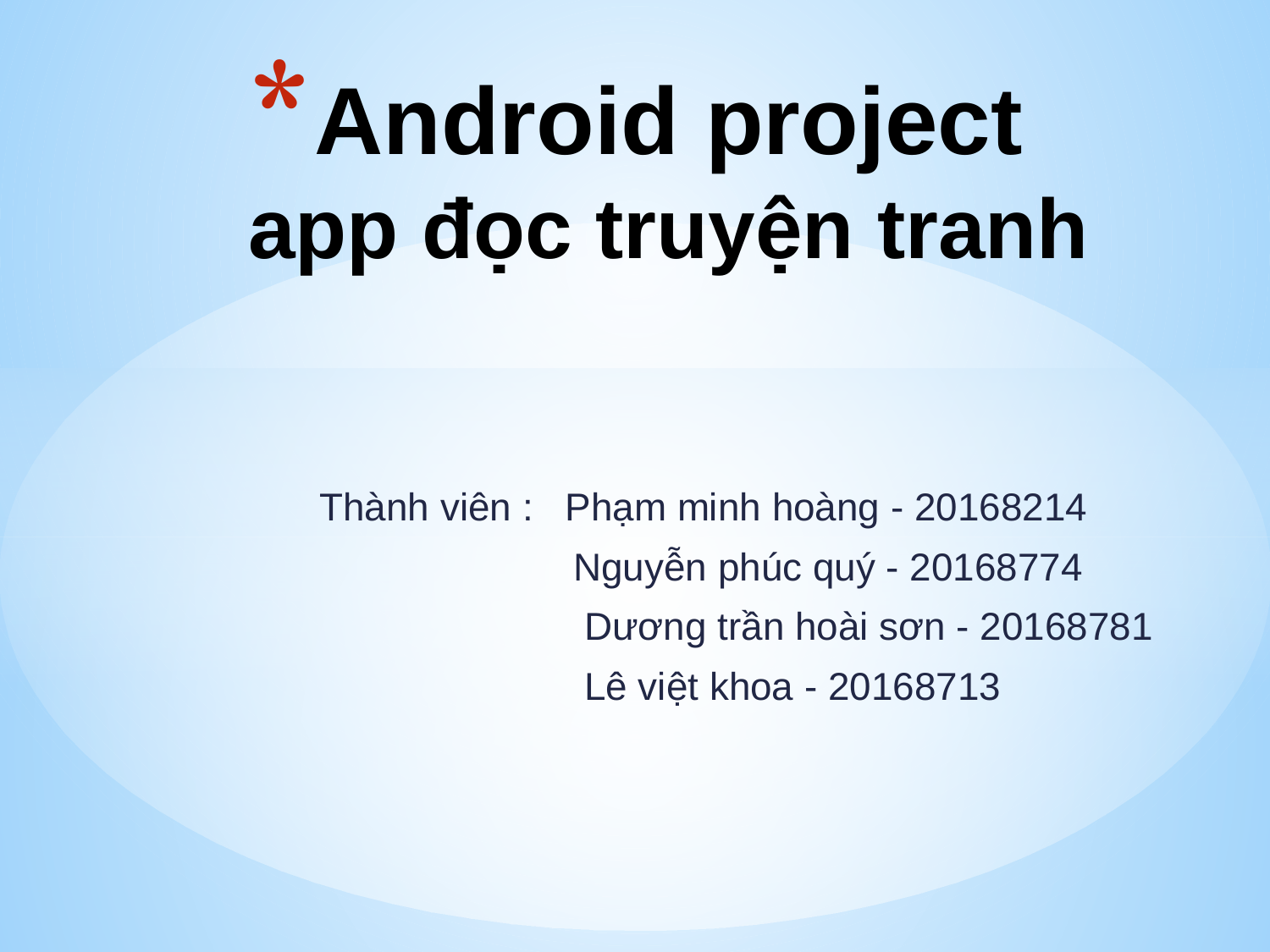

# Android project app đọc truyện tranh
Thành viên :   Phạm minh hoàng - 20168214
		Nguyễn phúc quý - 20168774
		 Dương trần hoài sơn - 20168781
		 Lê việt khoa - 20168713